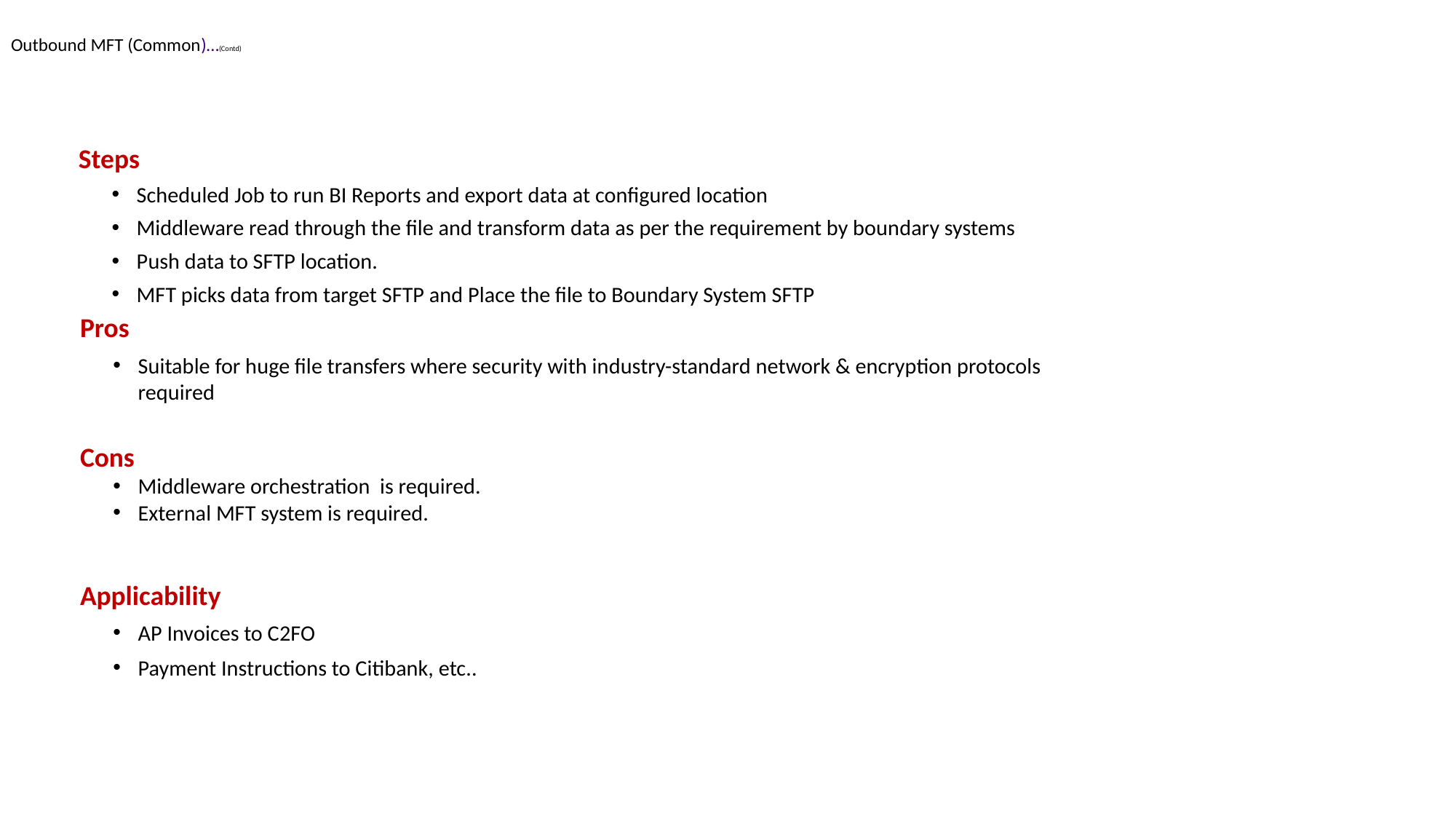

Outbound MFT (Common)…(Contd)
Steps
Scheduled Job to run BI Reports and export data at configured location
Middleware read through the file and transform data as per the requirement by boundary systems
Push data to SFTP location.
MFT picks data from target SFTP and Place the file to Boundary System SFTP
Pros
Suitable for huge file transfers where security with industry-standard network & encryption protocols required
Cons
Middleware orchestration  is required.
External MFT system is required.

Applicability
AP Invoices to C2FO
Payment Instructions to Citibank, etc..